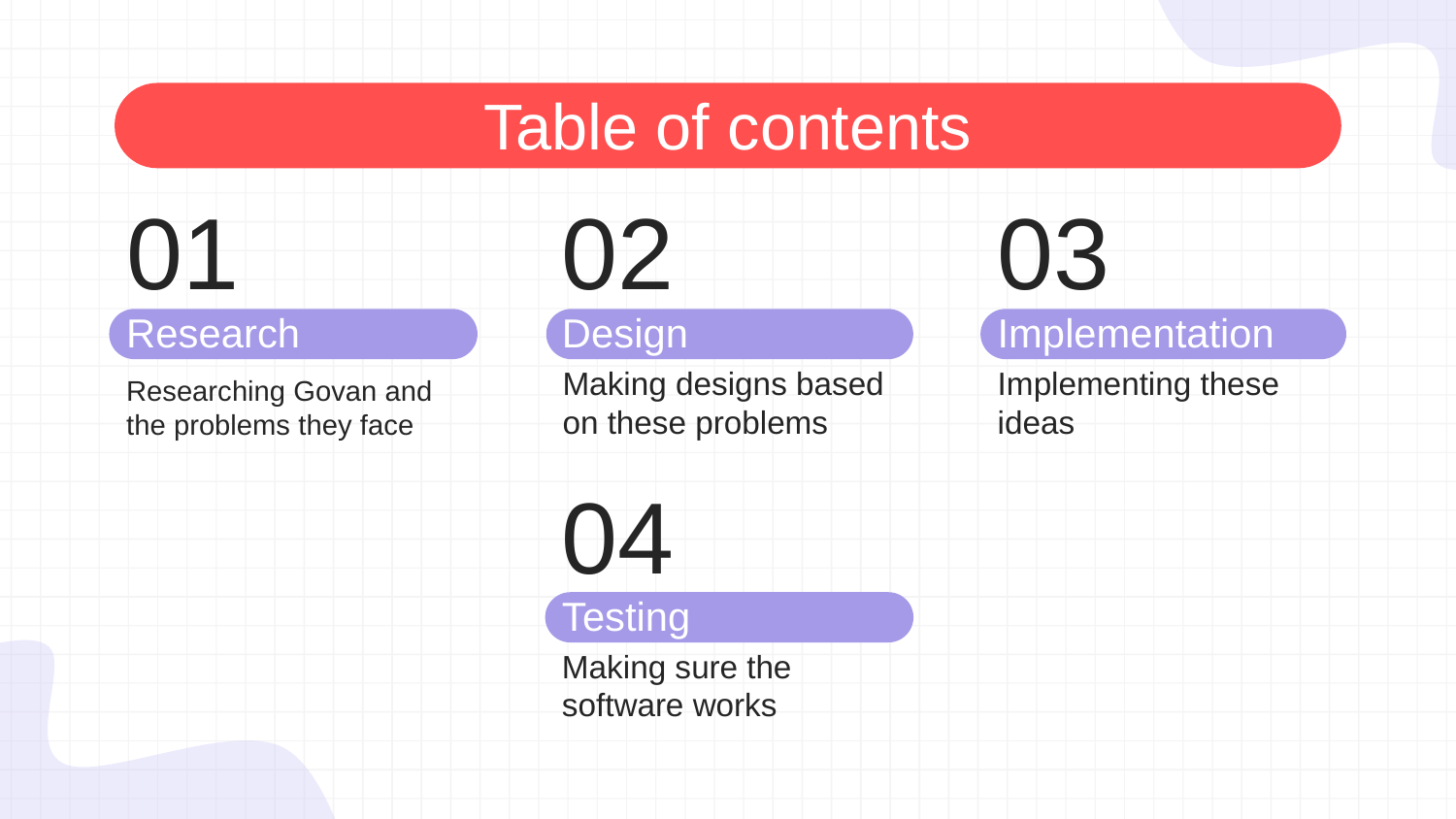

# Table of contents
01
02
03
Research
Design
Implementation

Researching Govan and the problems they face
Making designs based on these problems
Implementing these ideas
04
Testing

Making sure the software works